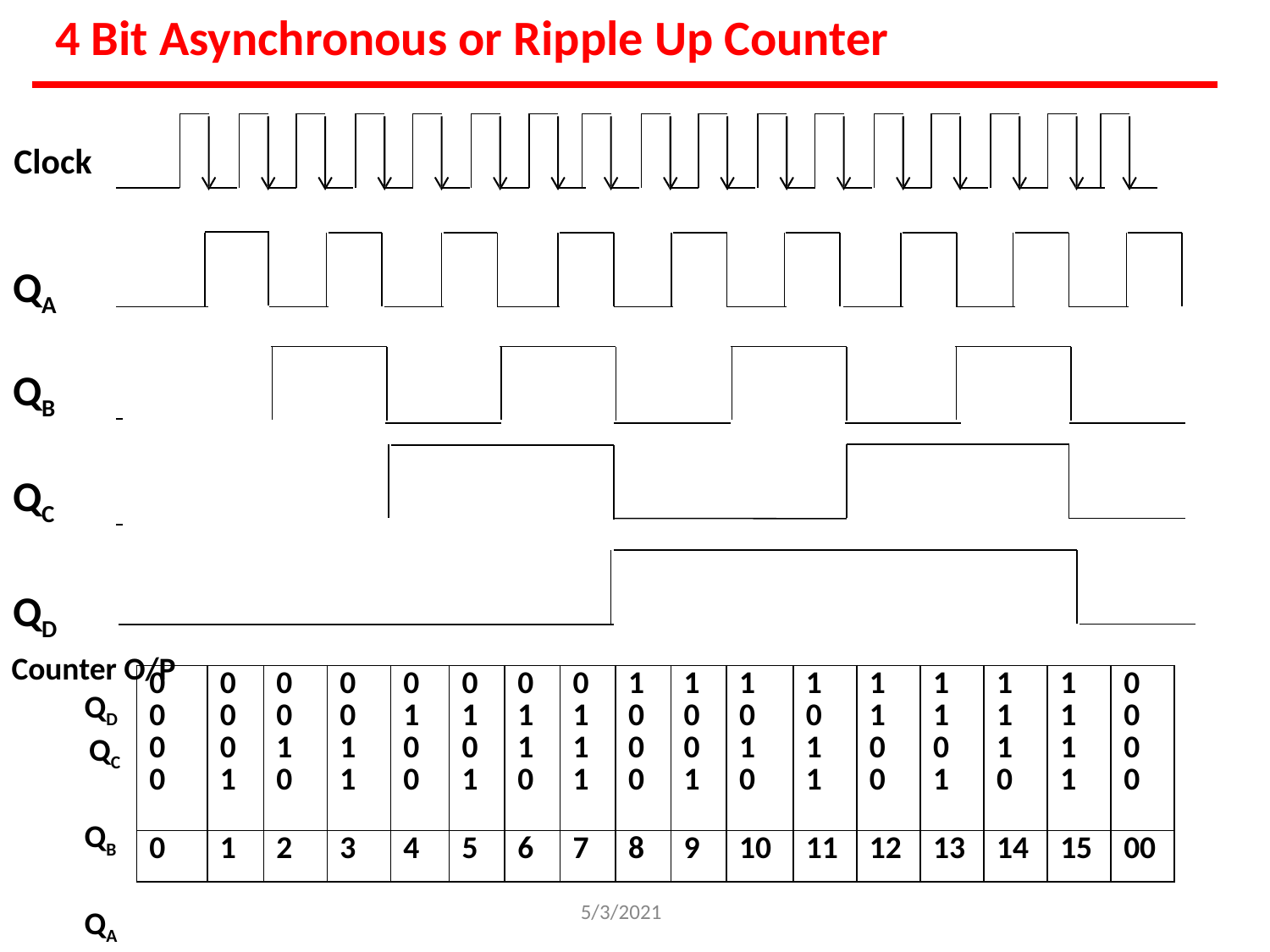

# 4 Bit Asynchronous or Ripple Up Counter

Clock

QA

QB

QC

QD
Counter O/P
QD  QC  QB  QA

| 0 0 0 0 | 0 0 0 1 | 0 0 1 0 | 0 0 1 1 | 0 1 0 0 | 0 1 0 1 | 0 1 1 0 | 0 1 1 1 | 1 0 0 0 | 1 0 0 1 | 1 0 1 0 | 1 0 1 1 | 1 1 0 0 | 1 1 0 1 | 1 1 1 0 | 1 1 1 1 | 0 0 0 0 |
| --- | --- | --- | --- | --- | --- | --- | --- | --- | --- | --- | --- | --- | --- | --- | --- | --- |
| 0 | 1 | 2 | 3 | 4 | 5 | 6 | 7 | 8 | 9 | 10 | 11 | 12 | 13 | 14 | 15 | 00 |
5/3/2021